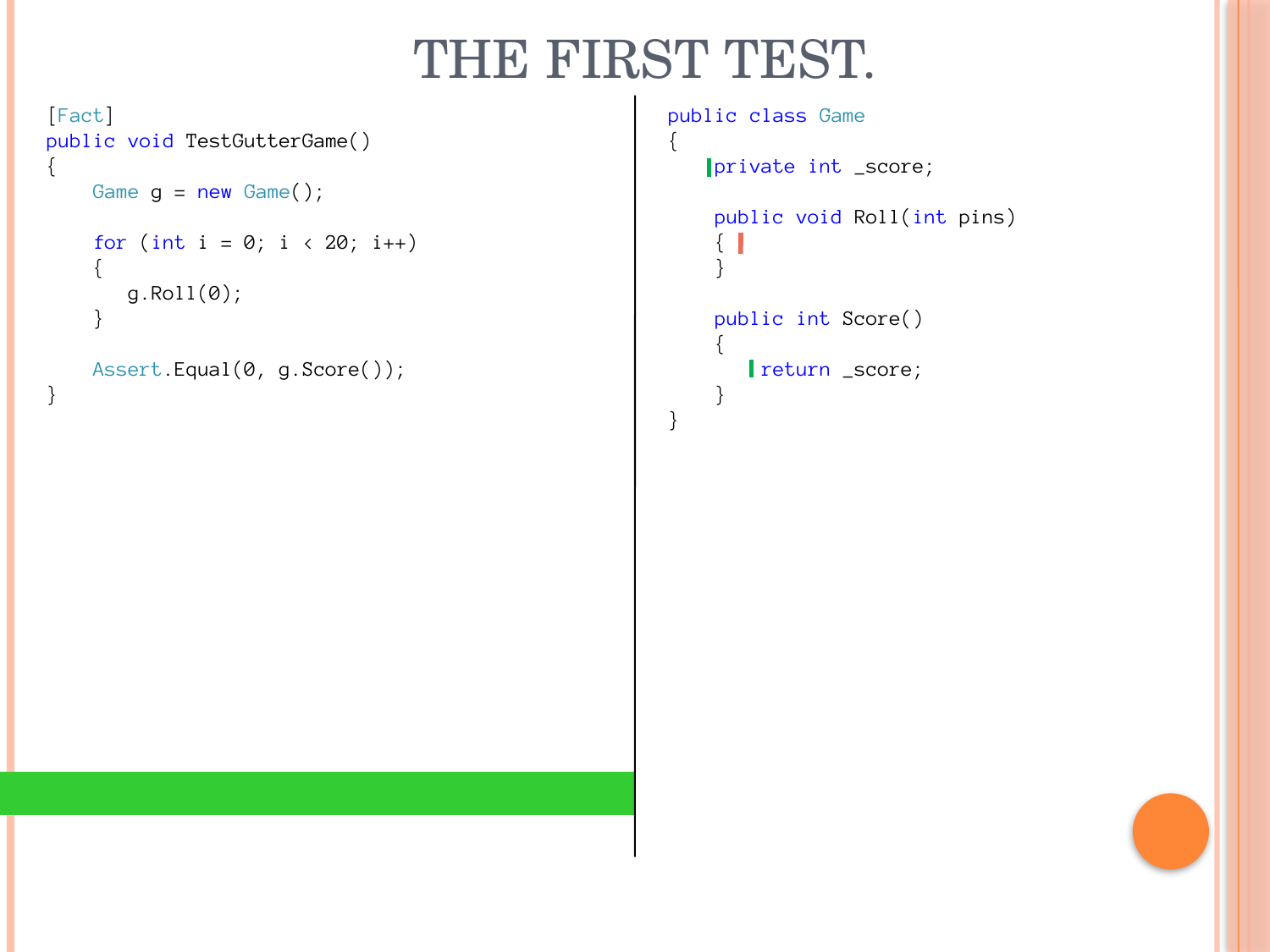

# The first test.
[Fact]
public void TestGutterGame()
{
    Game g = new Game();

    for (int i = 0; i < 20; i++)
    {
       g.Roll(0);
    }

    Assert.Equal(0, g.Score());
}
public class Game
{
    private int _score;

    public void Roll(int pins)
    {
    }

    public int Score()
    {
        return _score;
    }
}